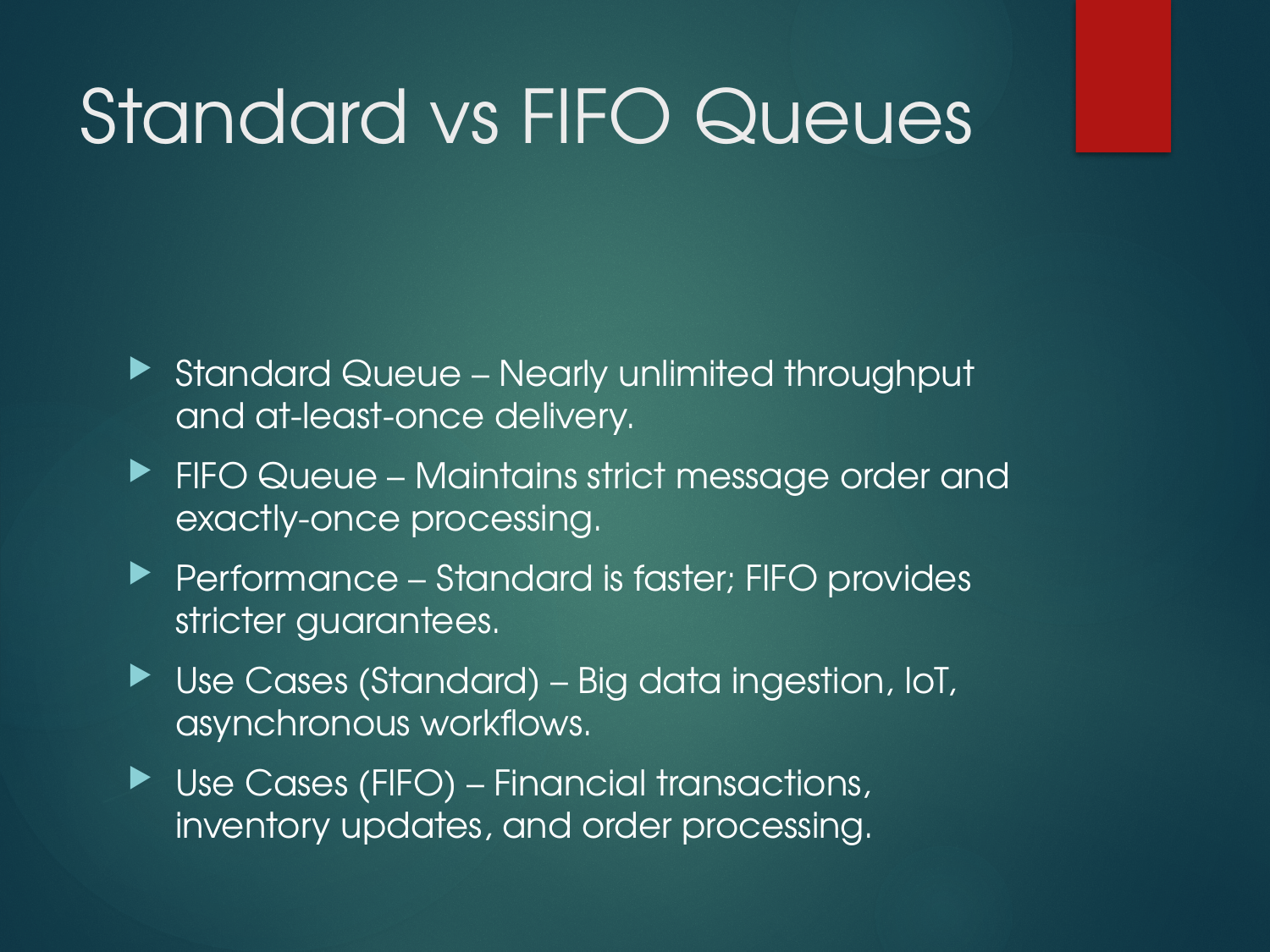

# Standard vs FIFO Queues

Standard Queue – Nearly unlimited throughput and at-least-once delivery.
FIFO Queue – Maintains strict message order and exactly-once processing.
Performance – Standard is faster; FIFO provides stricter guarantees.
Use Cases (Standard) – Big data ingestion, IoT, asynchronous workflows.
Use Cases (FIFO) – Financial transactions, inventory updates, and order processing.